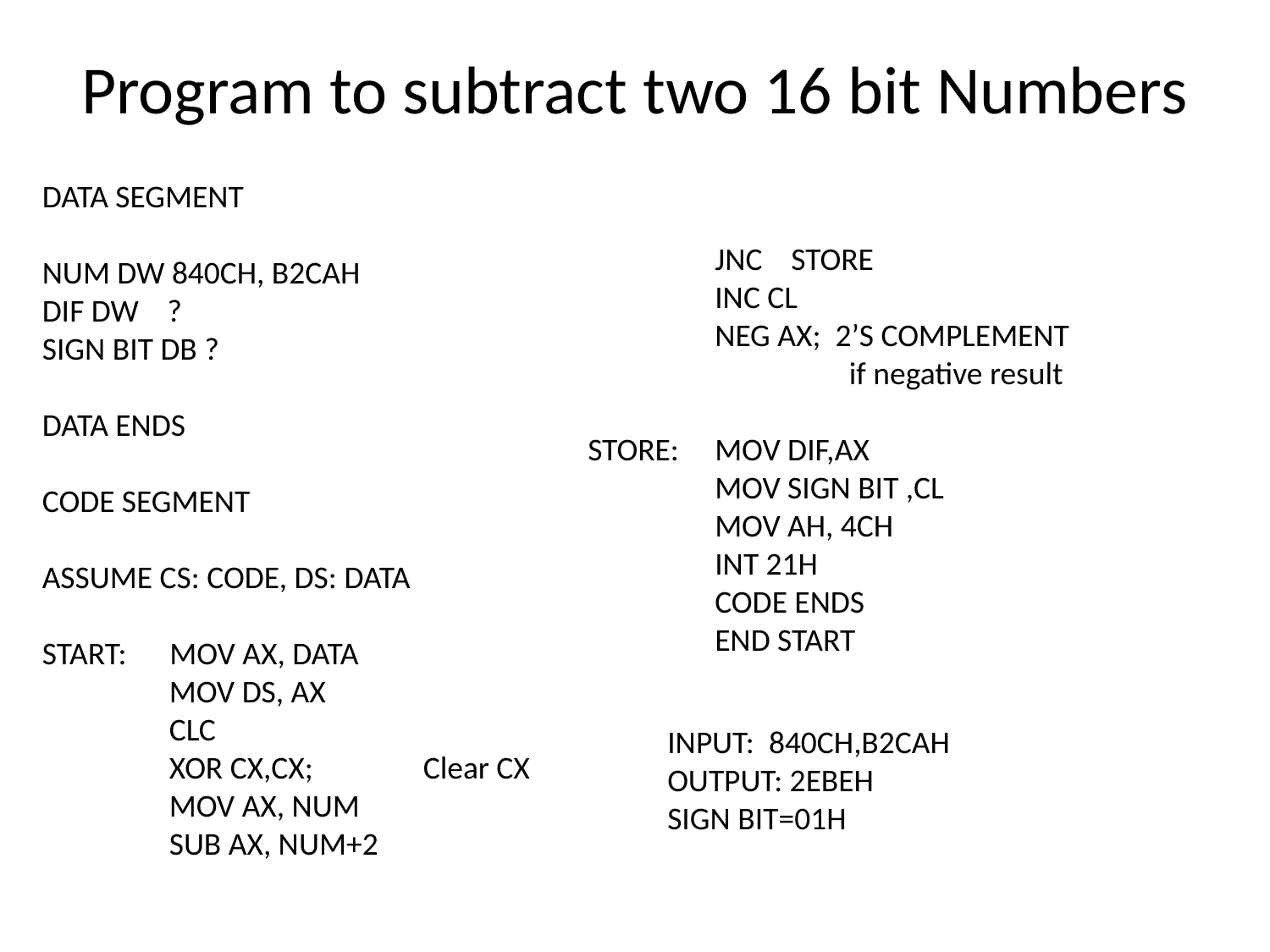

# Program to subtract two 16 bit Numbers
DATA SEGMENT

NUM DW 840CH, B2CAH
DIF DW    ?
SIGN BIT DB ?

DATA ENDS

CODE SEGMENT

ASSUME CS: CODE, DS: DATA

START:      MOV AX, DATA
	MOV DS, AX
	CLC
	XOR CX,CX; 	Clear CX
	MOV AX, NUM
	SUB AX, NUM+2

	JNC    STORE
	INC CL
	NEG AX;  2’S COMPLEMENT
		 if negative result

STORE:	MOV DIF,AX
	MOV SIGN BIT ,CL
	MOV AH, 4CH
	INT 21H
	CODE ENDS
	END START
INPUT:  840CH,B2CAH
OUTPUT: 2EBEH
SIGN BIT=01H